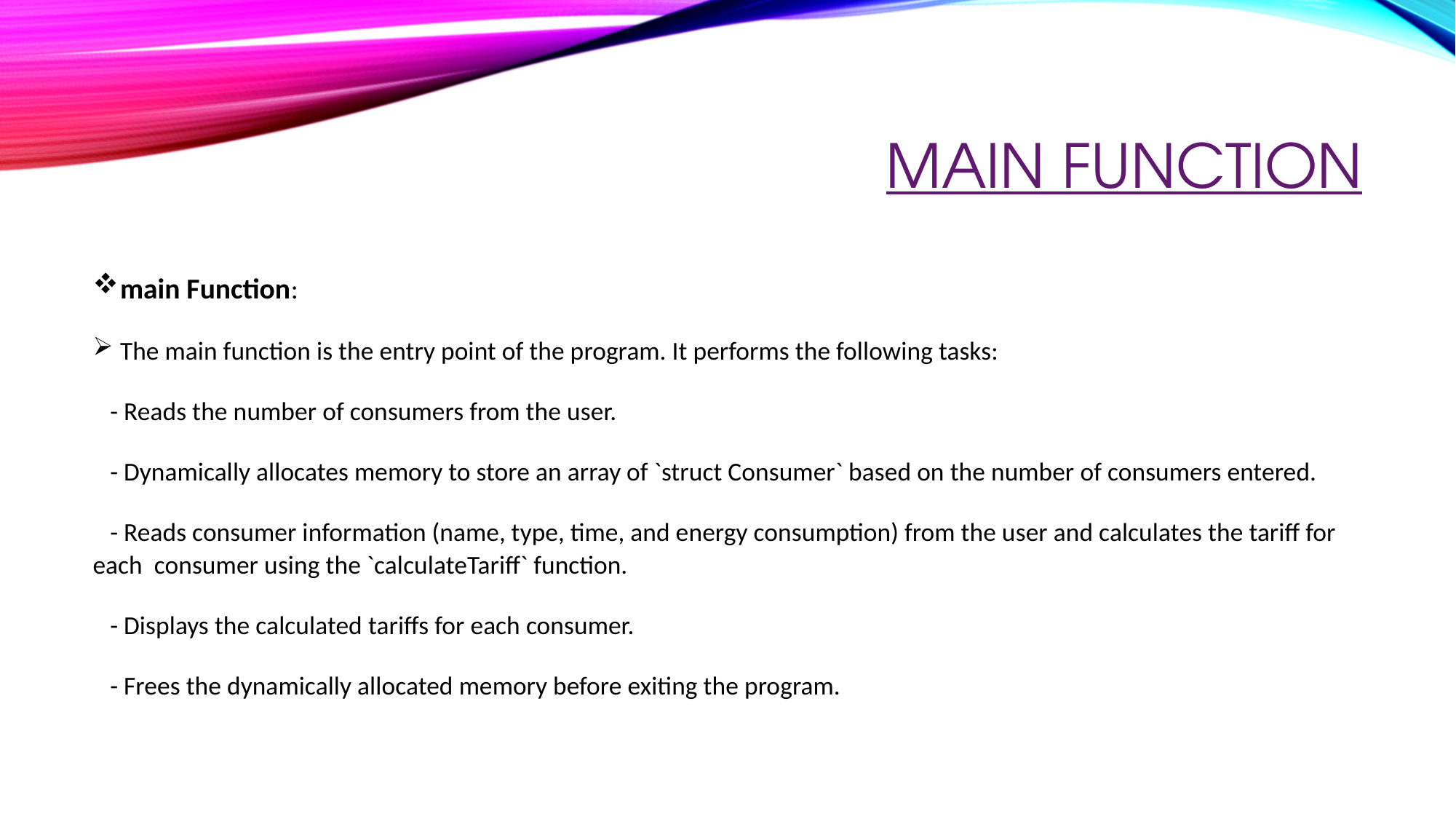

# MaIN FUNCTION
main Function:
The main function is the entry point of the program. It performs the following tasks:
   - Reads the number of consumers from the user.
   - Dynamically allocates memory to store an array of `struct Consumer` based on the number of consumers entered.
   - Reads consumer information (name, type, time, and energy consumption) from the user and calculates the tariff for each  consumer using the `calculateTariff` function.
   - Displays the calculated tariffs for each consumer.
   - Frees the dynamically allocated memory before exiting the program.